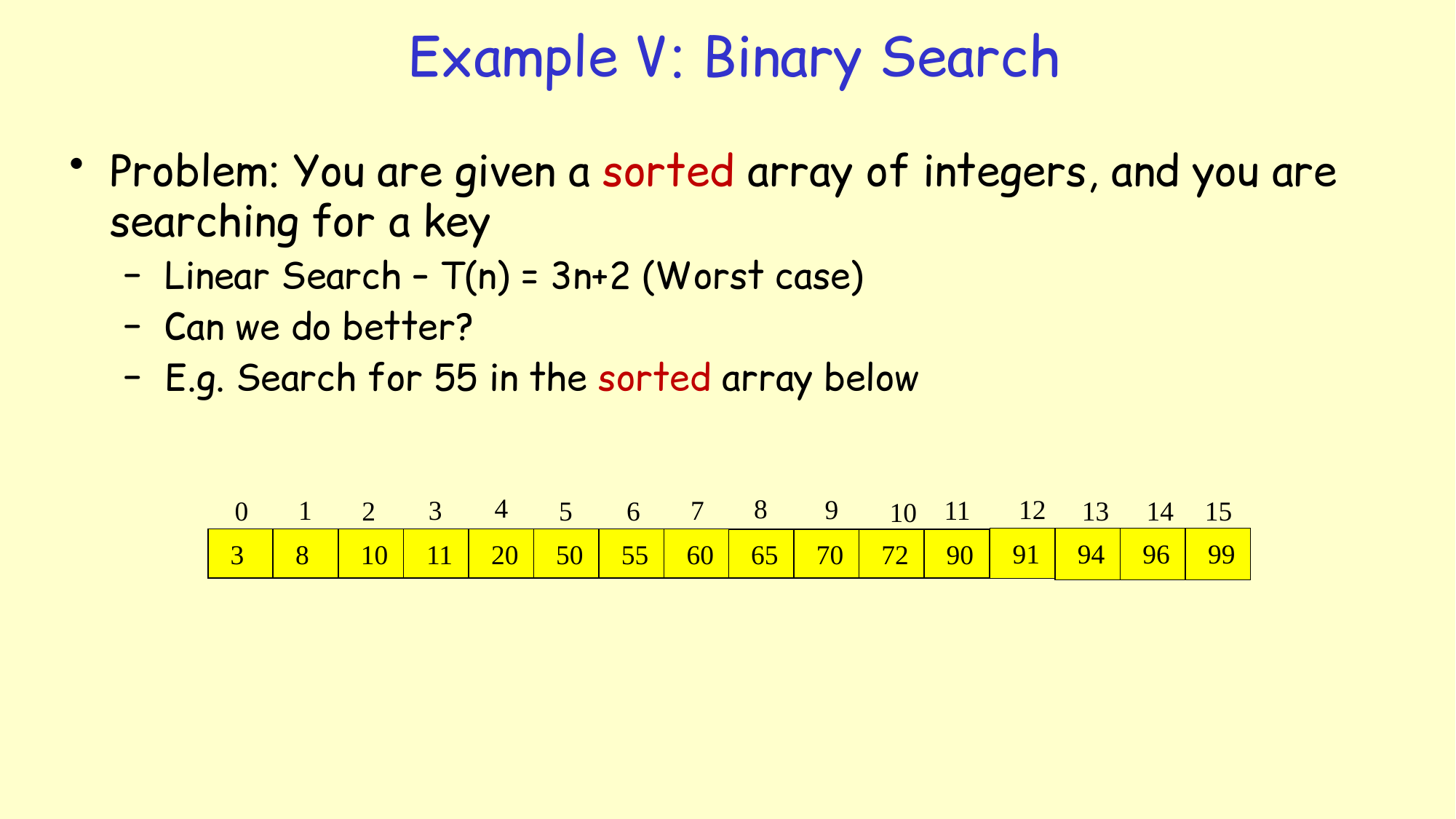

# Example V: Binary Search
Problem: You are given a sorted array of integers, and you are searching for a key
Linear Search – T(n) = 3n+2 (Worst case)
Can we do better?
E.g. Search for 55 in the sorted array below
4
8
9
12
1
11
3
7
0
2
15
5
6
13
14
10

94
99
96
91
3
8
10
11
20
50
55
60
65
70
72
90